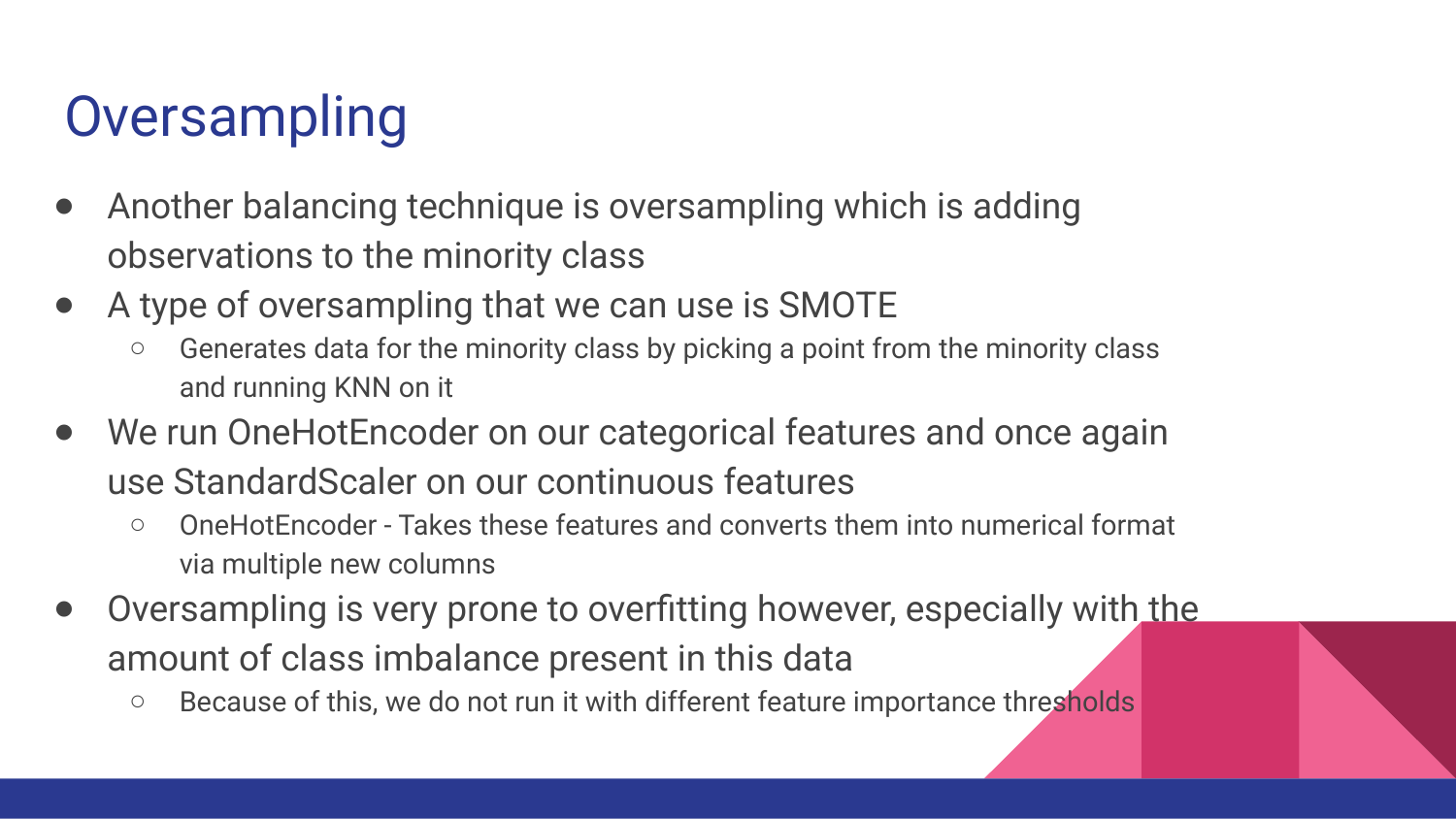

# Oversampling
Another balancing technique is oversampling which is adding observations to the minority class
A type of oversampling that we can use is SMOTE
Generates data for the minority class by picking a point from the minority class and running KNN on it
We run OneHotEncoder on our categorical features and once again use StandardScaler on our continuous features
OneHotEncoder - Takes these features and converts them into numerical format via multiple new columns
Oversampling is very prone to overfitting however, especially with the amount of class imbalance present in this data
Because of this, we do not run it with different feature importance thresholds